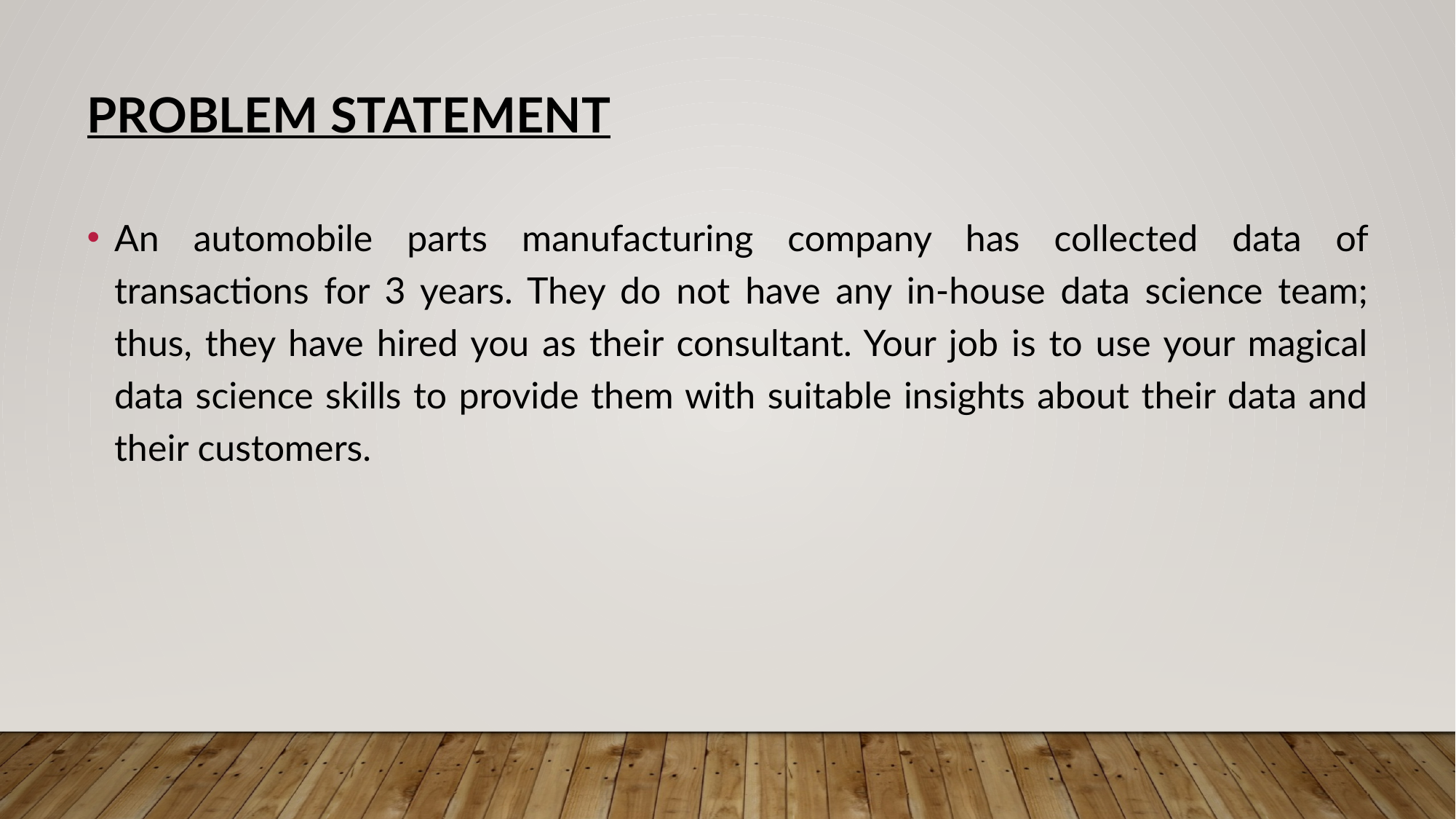

Problem statement
An automobile parts manufacturing company has collected data of transactions for 3 years. They do not have any in-house data science team; thus, they have hired you as their consultant. Your job is to use your magical data science skills to provide them with suitable insights about their data and their customers.